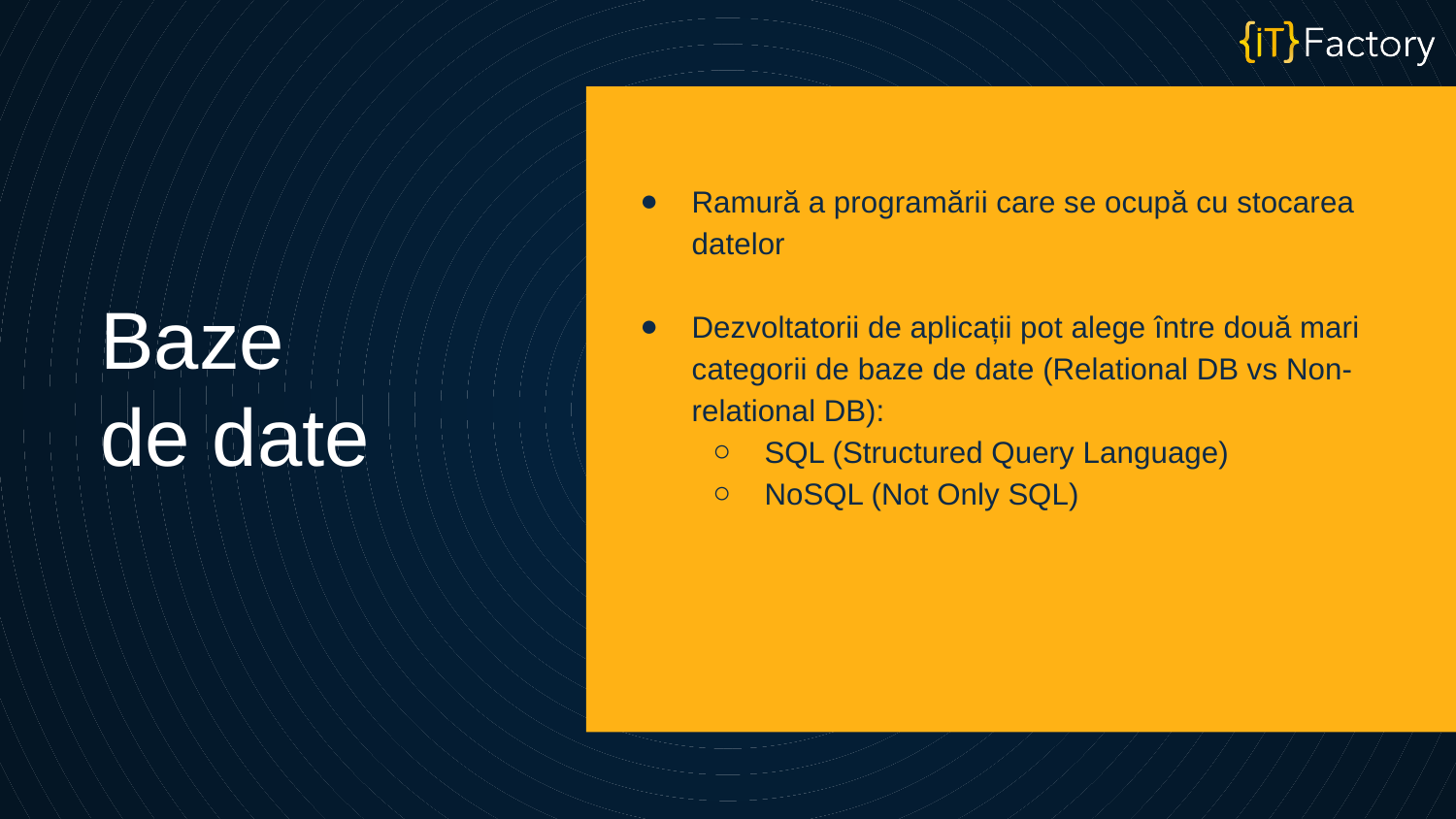

Ramură a programării care se ocupă cu stocarea datelor

Dezvoltatorii de aplicații pot alege între două mari categorii de baze de date (Relational DB vs Non-relational DB):
SQL (Structured Query Language)
NoSQL (Not Only SQL)

Baze
de date